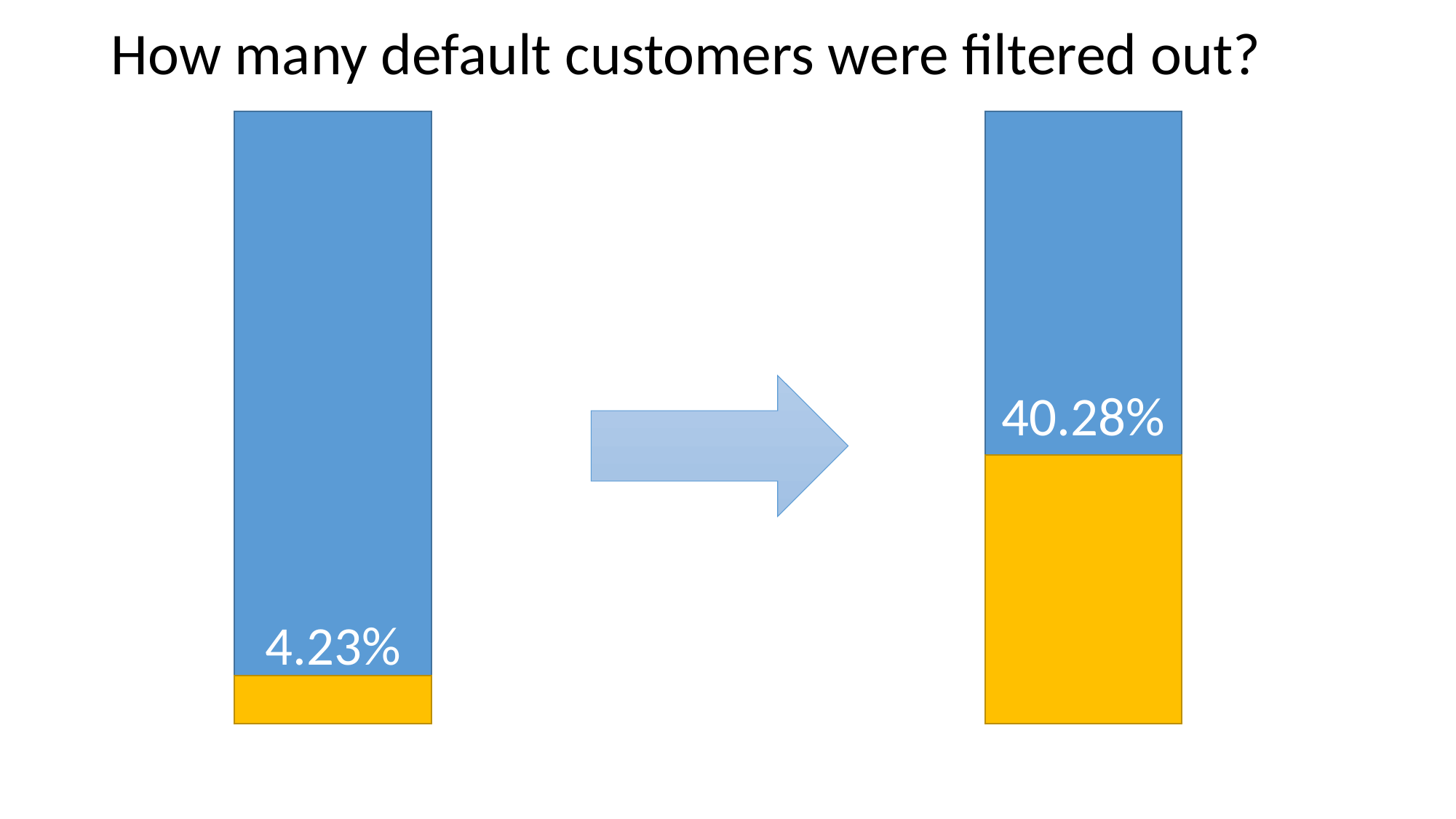

# How many default customers were filtered out?

40.28%

4.23%